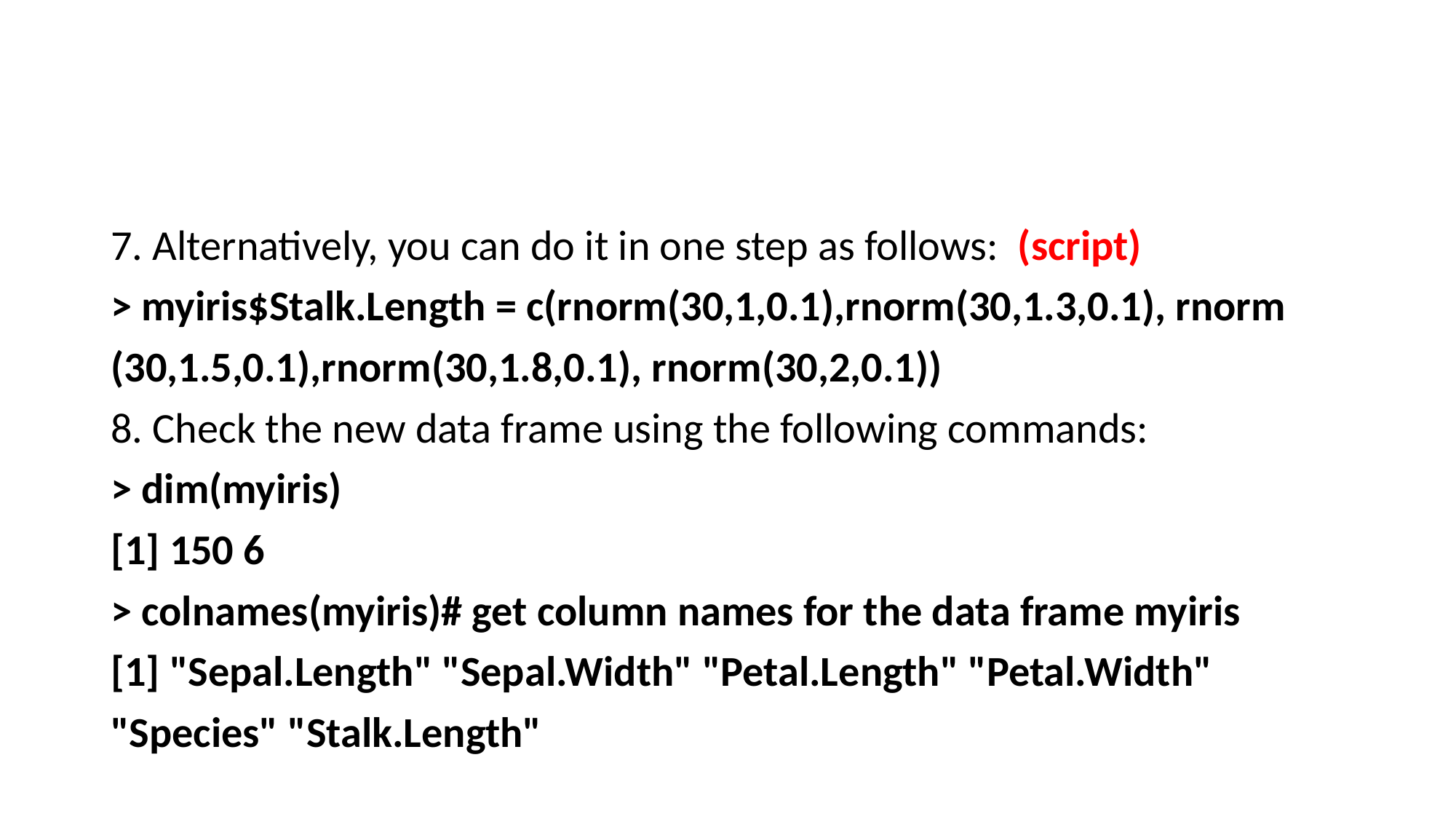

#
7. Alternatively, you can do it in one step as follows:  (script)
> myiris$Stalk.Length = c(rnorm(30,1,0.1),rnorm(30,1.3,0.1), rnorm
(30,1.5,0.1),rnorm(30,1.8,0.1), rnorm(30,2,0.1))
8. Check the new data frame using the following commands:
> dim(myiris)
[1] 150 6
> colnames(myiris)# get column names for the data frame myiris
[1] "Sepal.Length" "Sepal.Width" "Petal.Length" "Petal.Width"
"Species" "Stalk.Length"